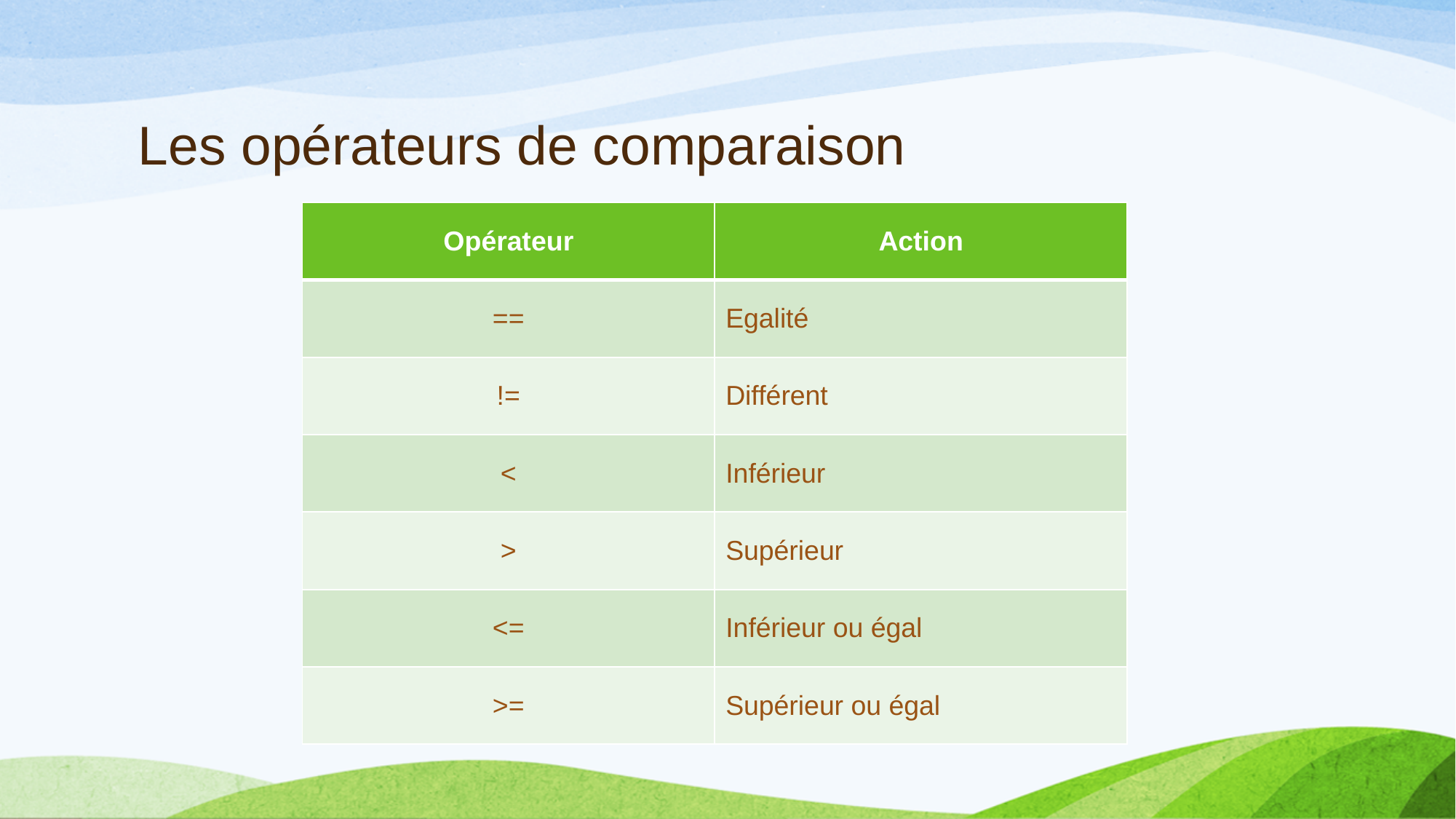

# Les opérateurs de comparaison
| Opérateur | Action |
| --- | --- |
| == | Egalité |
| != | Différent |
| < | Inférieur |
| > | Supérieur |
| <= | Inférieur ou égal |
| >= | Supérieur ou égal |